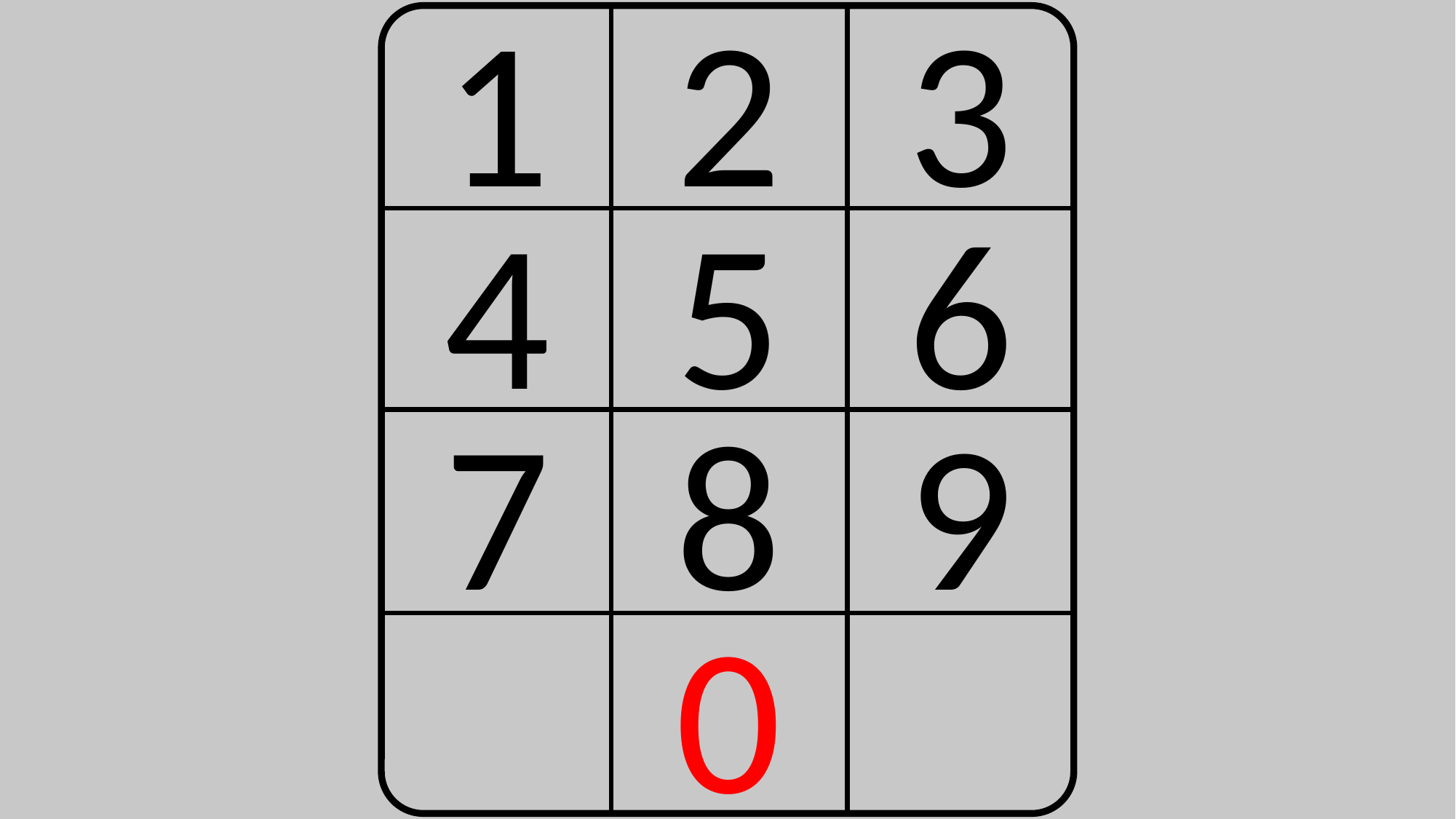

1
2
3

4
5
6
7
8
9
0